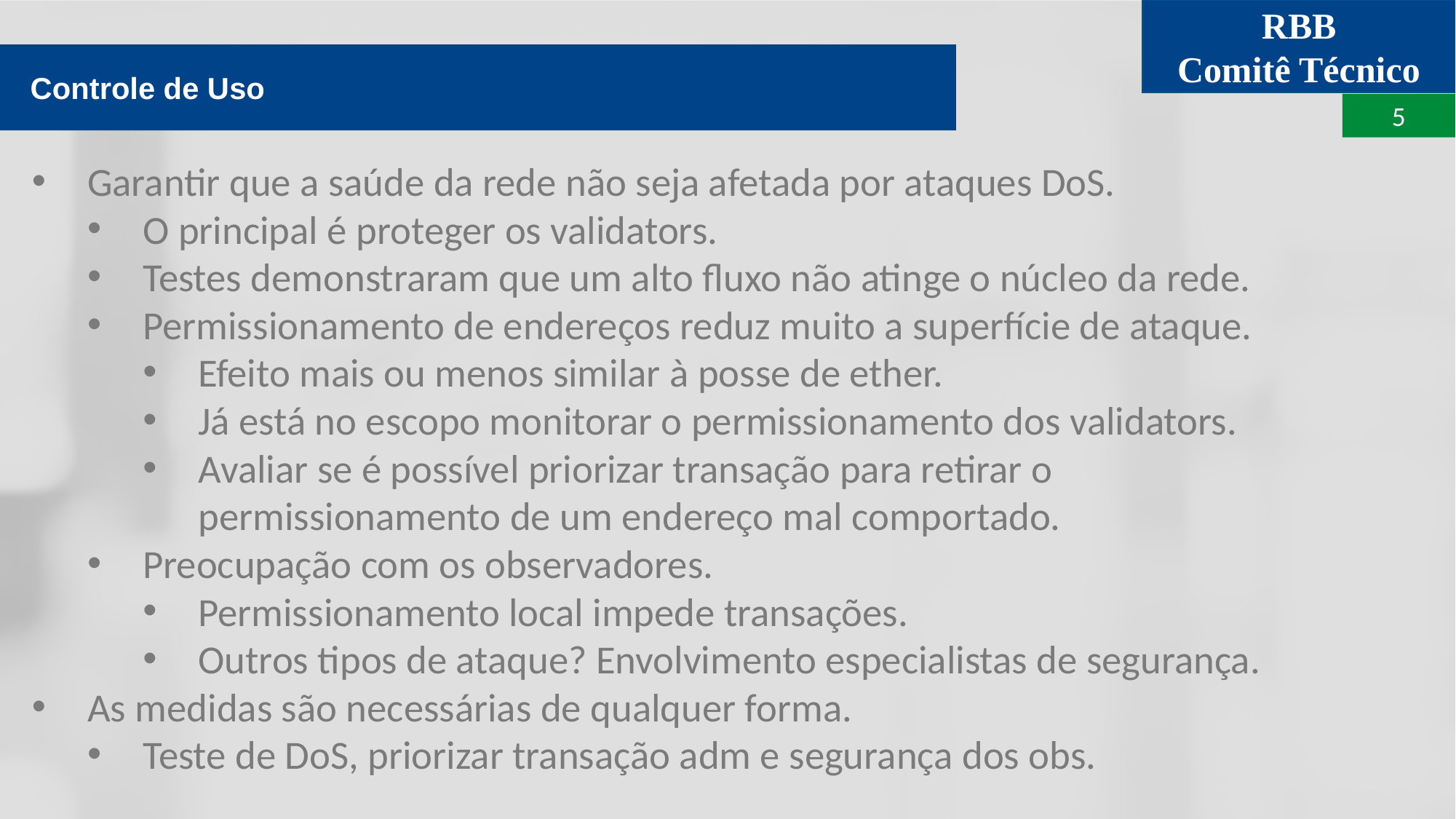

Controle de Uso
Garantir que a saúde da rede não seja afetada por ataques DoS.
O principal é proteger os validators.
Testes demonstraram que um alto fluxo não atinge o núcleo da rede.
Permissionamento de endereços reduz muito a superfície de ataque.
Efeito mais ou menos similar à posse de ether.
Já está no escopo monitorar o permissionamento dos validators.
Avaliar se é possível priorizar transação para retirar o permissionamento de um endereço mal comportado.
Preocupação com os observadores.
Permissionamento local impede transações.
Outros tipos de ataque? Envolvimento especialistas de segurança.
As medidas são necessárias de qualquer forma.
Teste de DoS, priorizar transação adm e segurança dos obs.